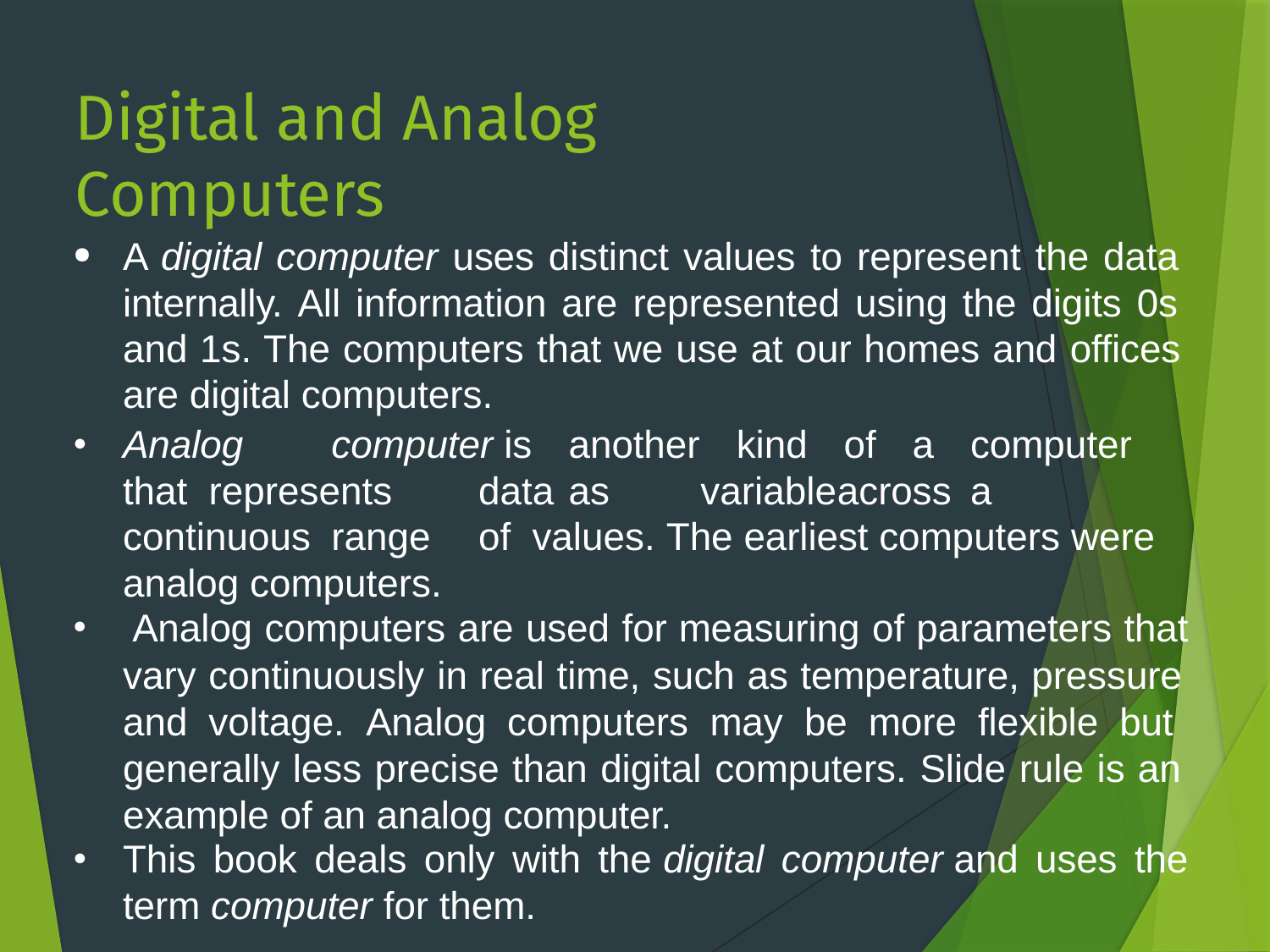

# Digital and Analog Computers
A digital computer uses distinct values to represent the data  internally. All information are represented using the digits 0s  and 1s. The computers that we use at our homes and offices  are digital computers.
Analog	computer is		another		kind		of		a	computer	that  represents	data	as	variable	across	a	continuous	range	of  values. The earliest computers were analog computers.
Analog computers are used for measuring of parameters that
vary continuously in real time, such as temperature, pressure  and voltage. Analog computers may be more flexible but  generally less precise than digital computers. Slide rule is an  example of an analog computer.
This book deals only with the digital computer and uses the
term computer for them.